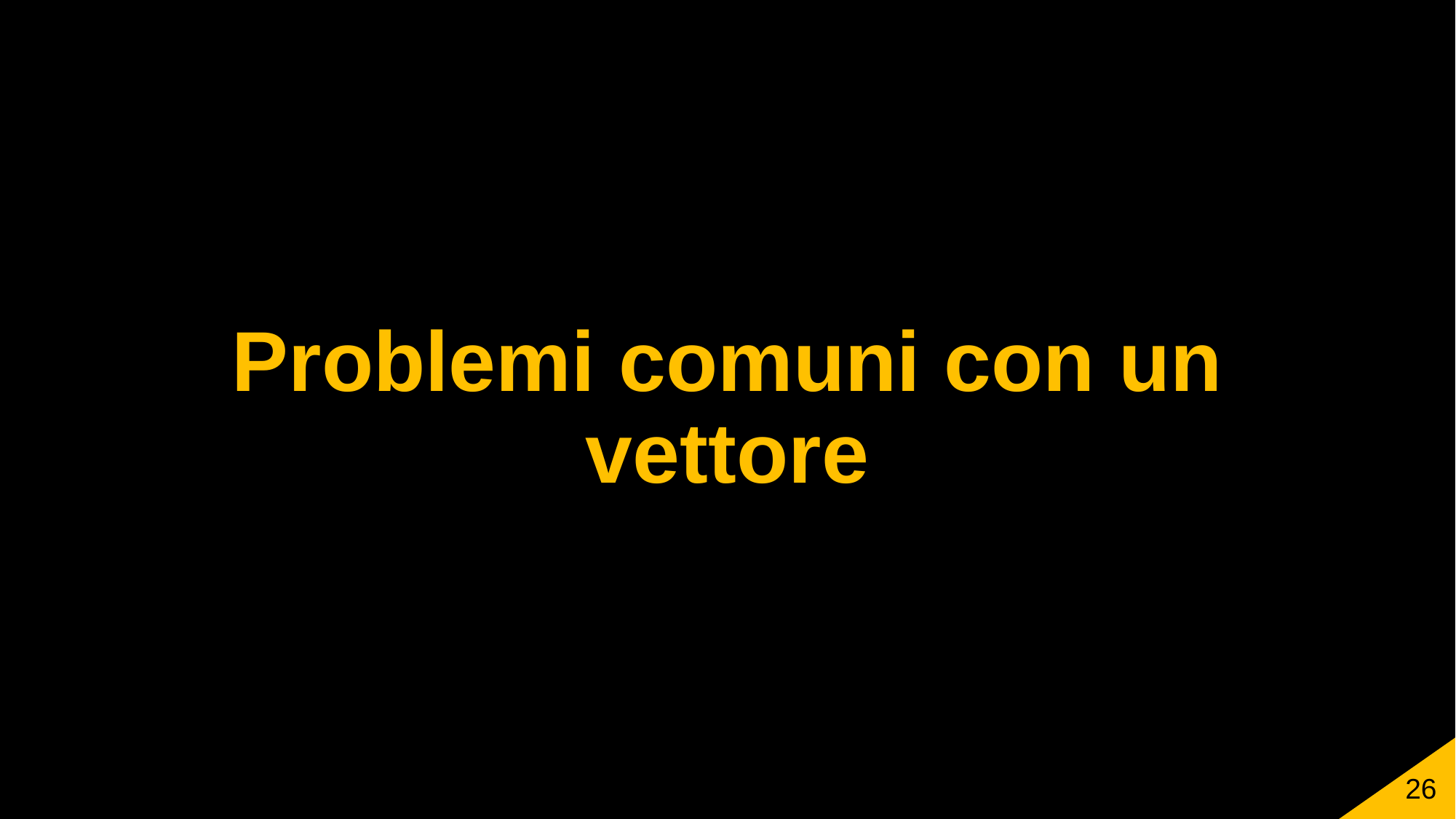

# Problemi comuni con un vettore
26